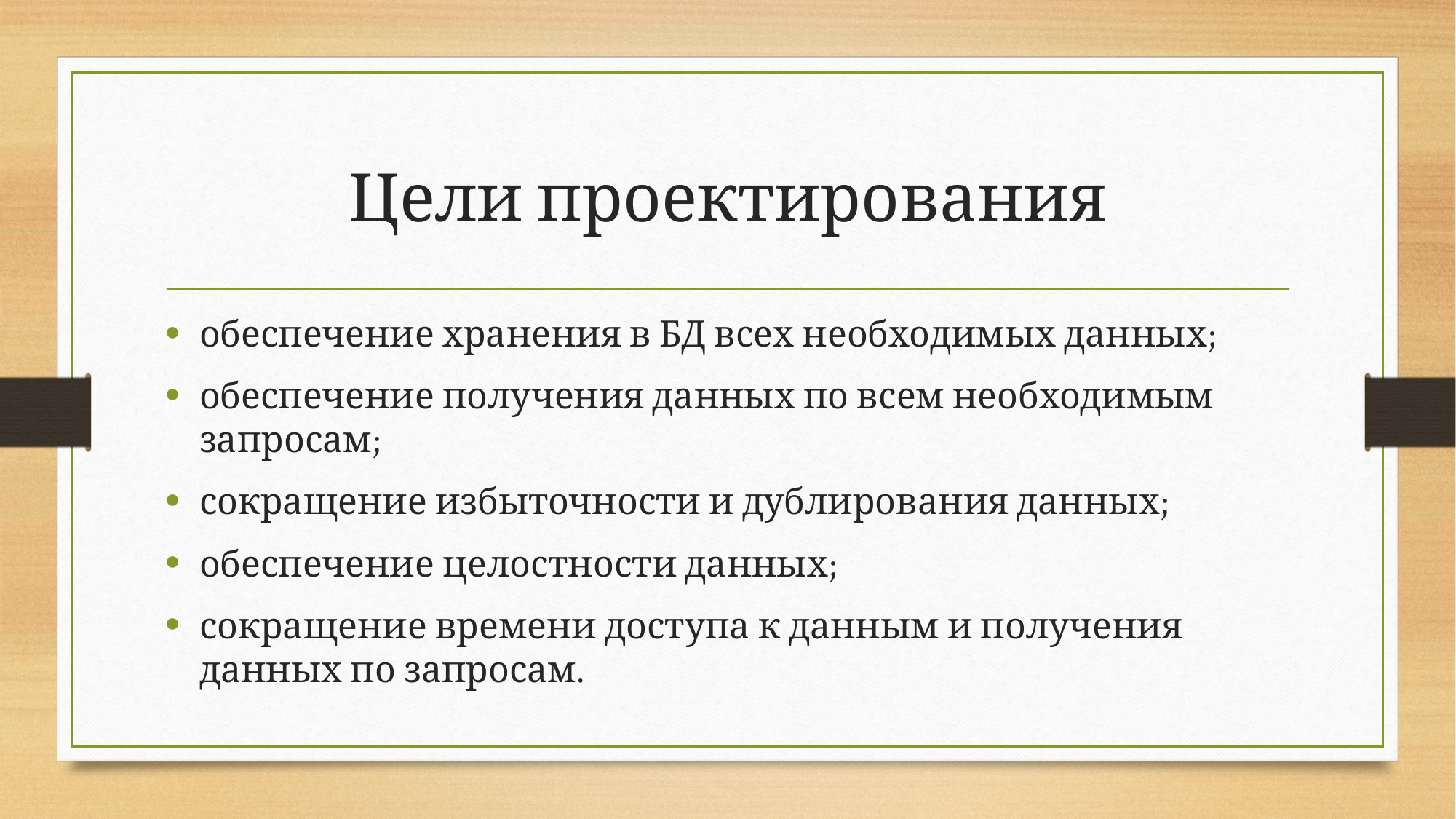

# Цели проектирования
обеспечение хранения в БД всех необходимых данных;
обеспечение получения данных по всем необходимым запросам;
сокращение избыточности и дублирования данных;
обеспечение целостности данных;
сокращение времени доступа к данным и получения данных по запросам.